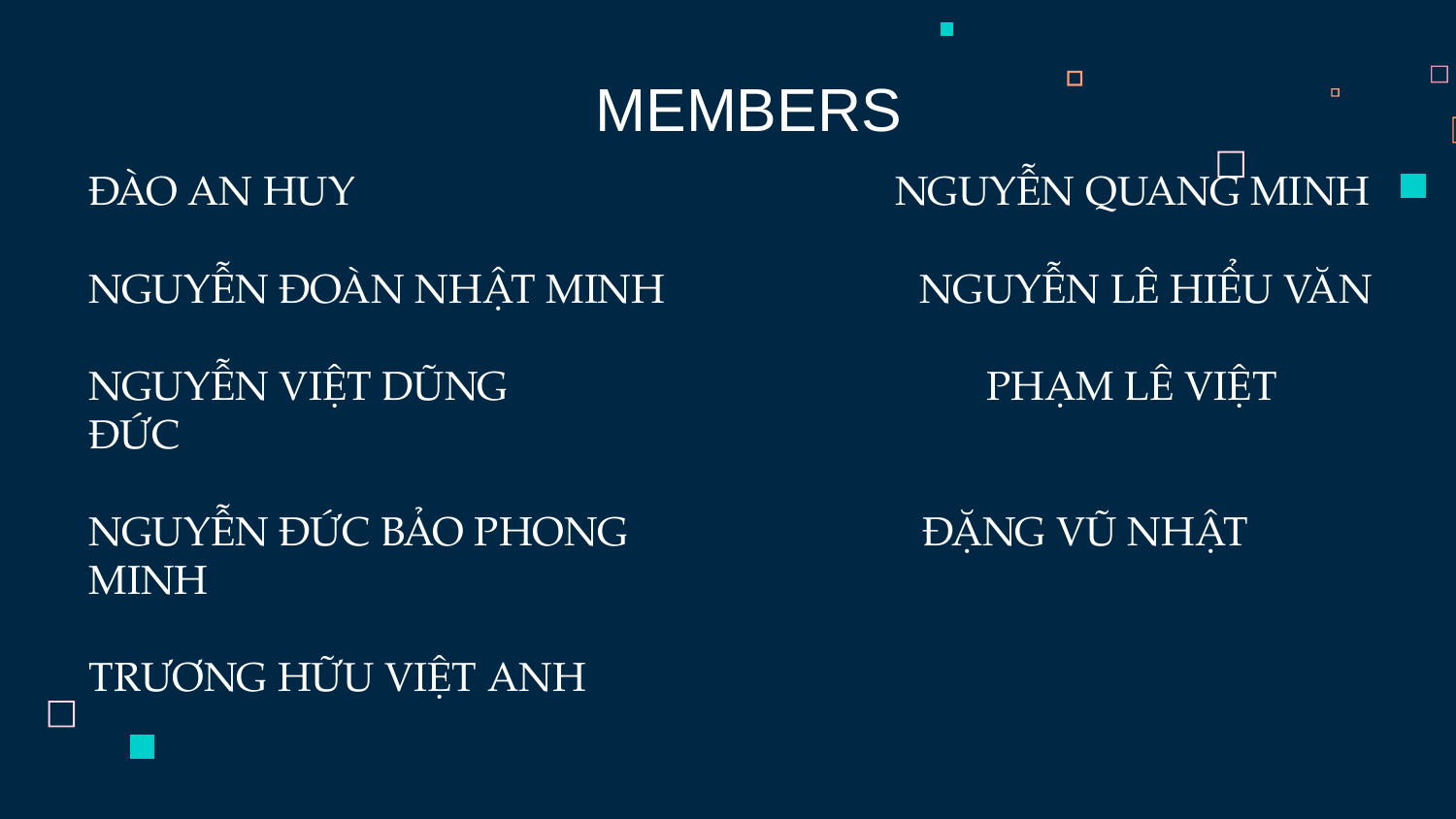

MEMBERS

ĐÀO AN HUY                                                     NGUYỄN QUANG MINH

NGUYỄN ĐOÀN NHẬT MINH                         NGUYỄN LÊ HIỂU VĂN

NGUYỄN VIỆT DŨNG                                               PHẠM LÊ VIỆT ĐỨC

NGUYỄN ĐỨC BẢO PHONG                             ĐẶNG VŨ NHẬT MINH

TRƯƠNG HỮU VIỆT ANH